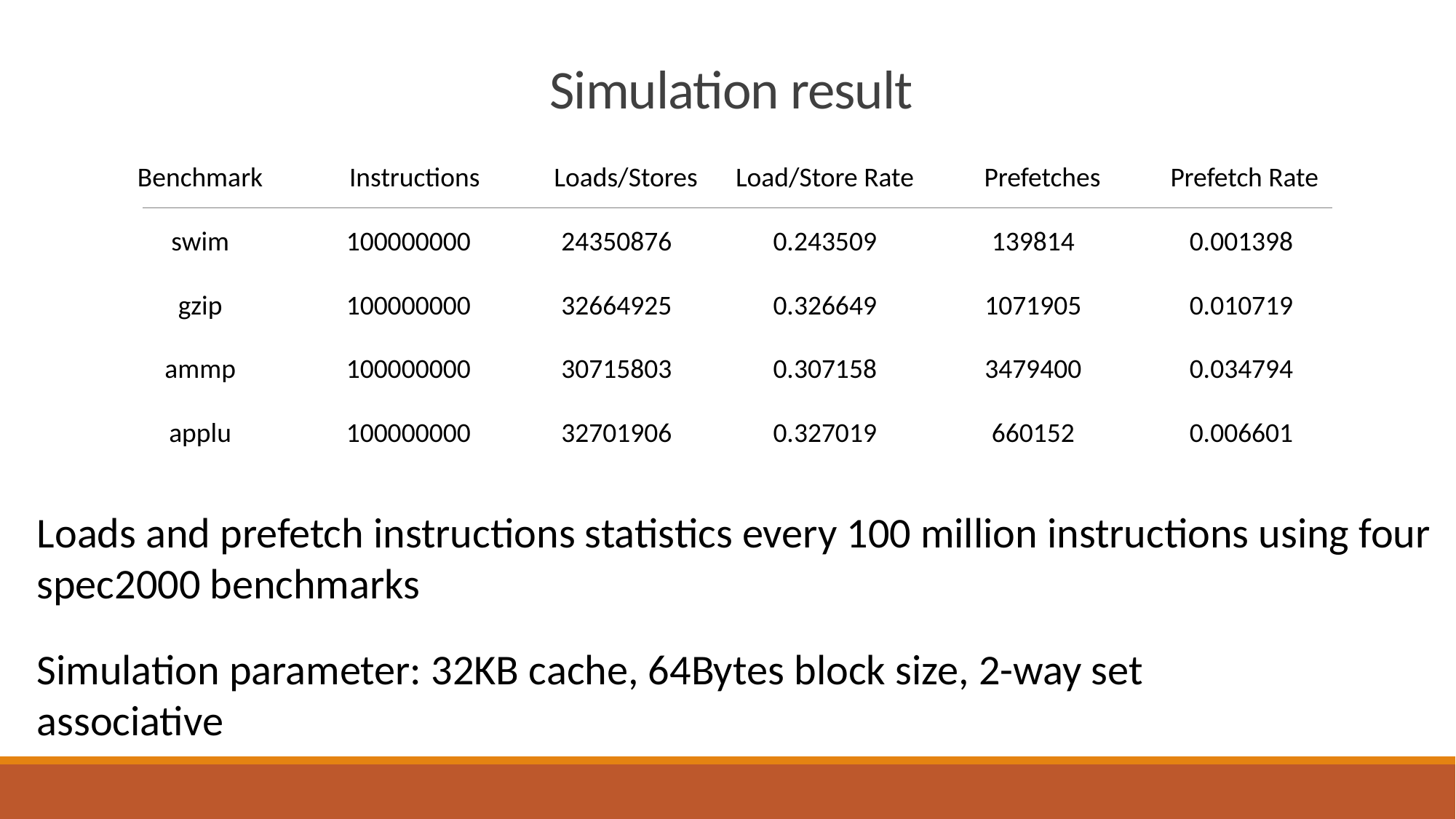

# Simulation result
| Benchmark | Instructions | Loads/Stores | Load/Store Rate | Prefetches | Prefetch Rate |
| --- | --- | --- | --- | --- | --- |
| swim | 100000000 | 24350876 | 0.243509 | 139814 | 0.001398 |
| gzip | 100000000 | 32664925 | 0.326649 | 1071905 | 0.010719 |
| ammp | 100000000 | 30715803 | 0.307158 | 3479400 | 0.034794 |
| applu | 100000000 | 32701906 | 0.327019 | 660152 | 0.006601 |
Loads and prefetch instructions statistics every 100 million instructions using four spec2000 benchmarks
Simulation parameter: 32KB cache, 64Bytes block size, 2-way set associative